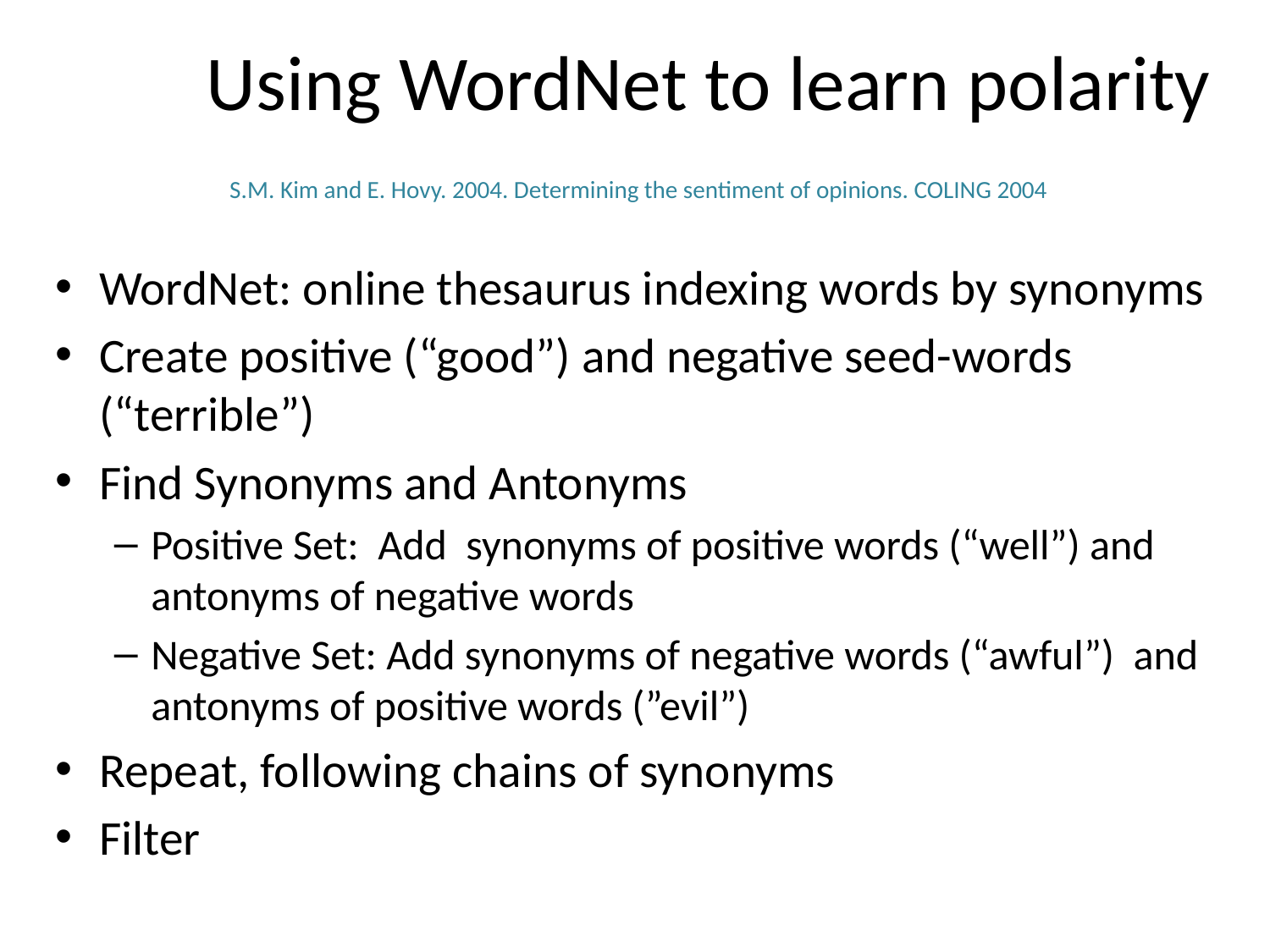

# Using WordNet to learn polarity
 S.M. Kim and E. Hovy. 2004. Determining the sentiment of opinions. COLING 2004
WordNet: online thesaurus indexing words by synonyms
Create positive (“good”) and negative seed-words (“terrible”)
Find Synonyms and Antonyms
Positive Set:  Add  synonyms of positive words (“well”) and antonyms of negative words
Negative Set: Add synonyms of negative words (“awful”)  and antonyms of positive words (”evil”)
Repeat, following chains of synonyms
Filter